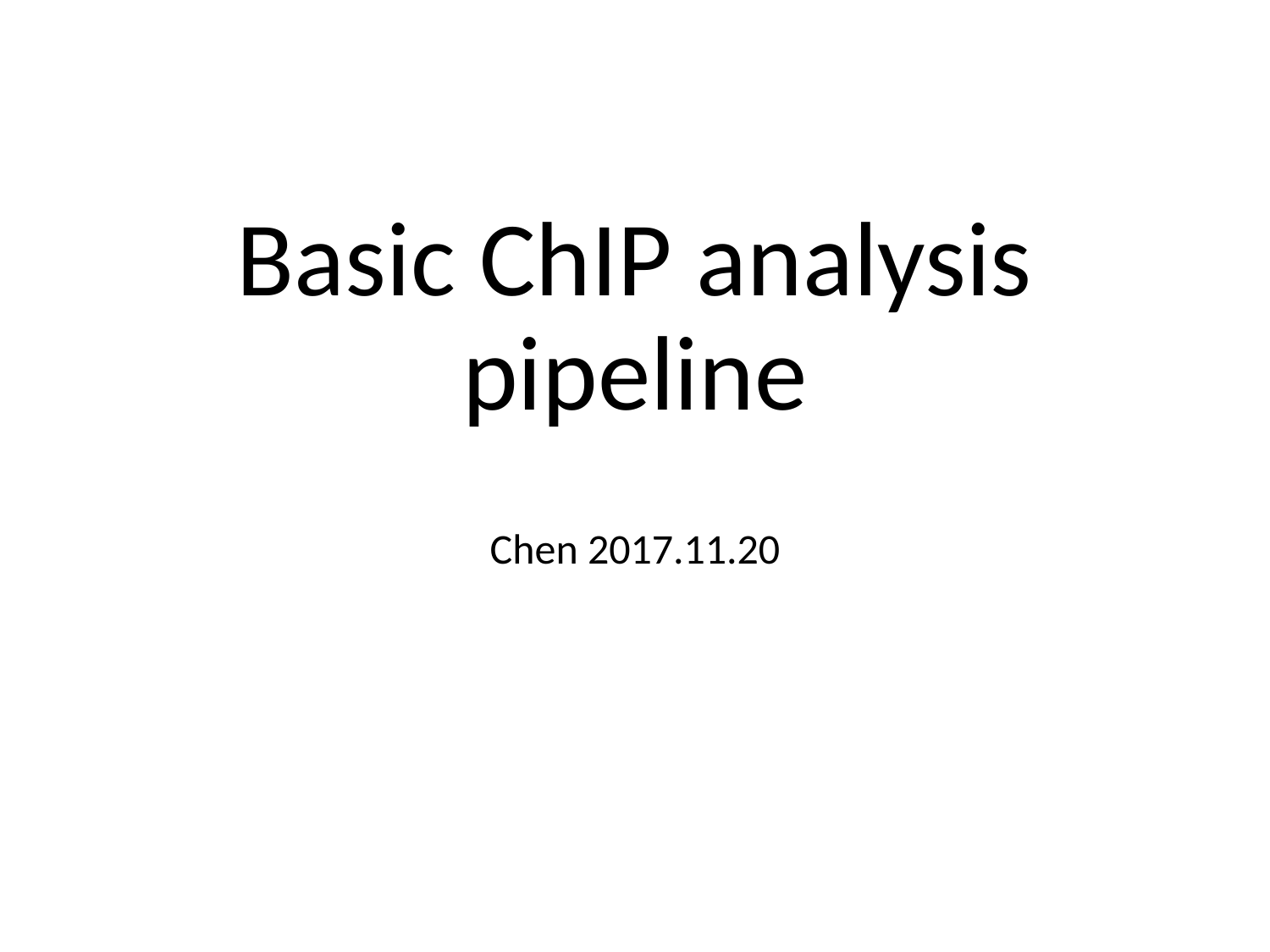

# Basic ChIP analysis pipeline

Chen 2017.11.20